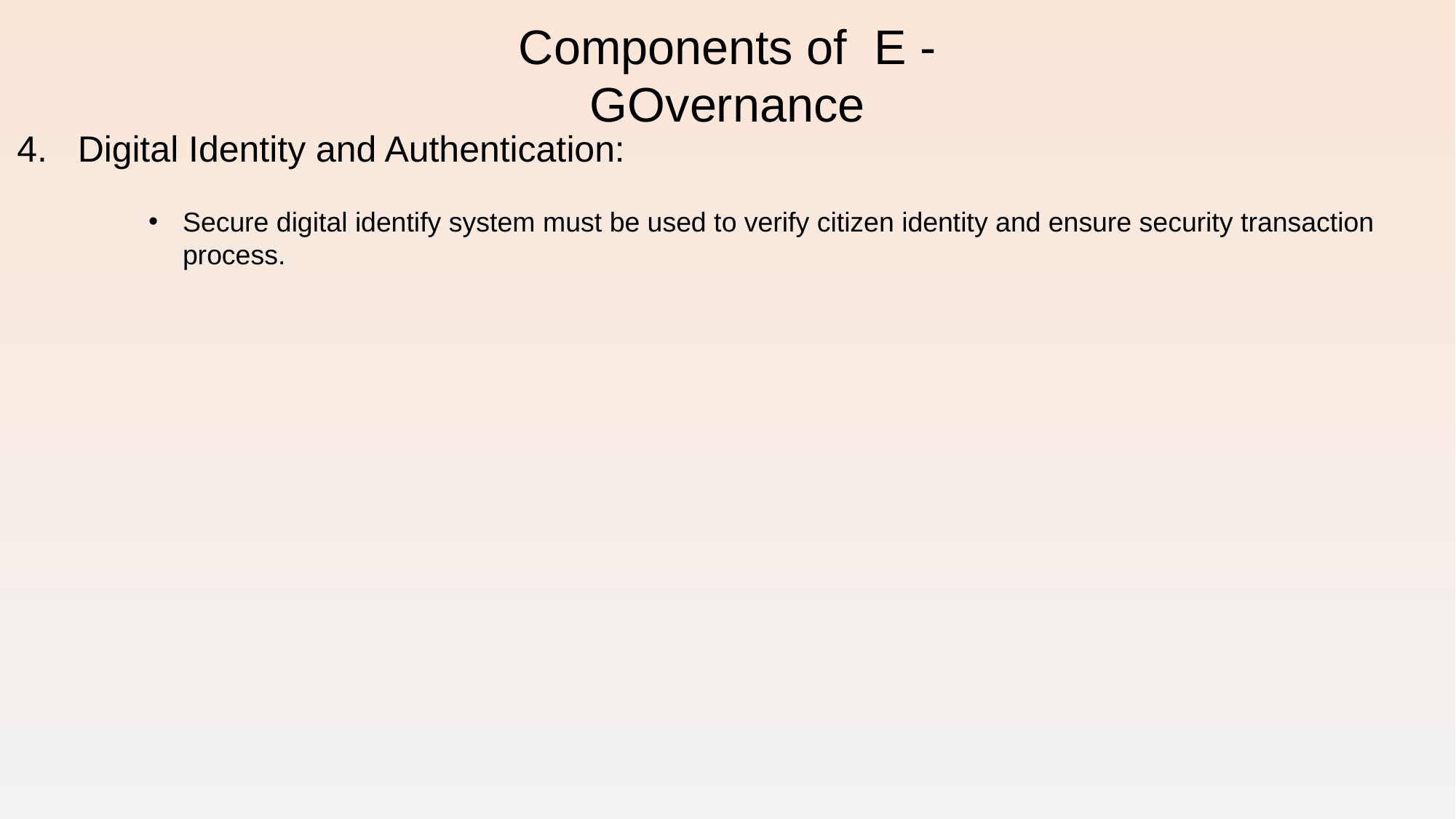

Components of  E - GOvernance
4.   Digital Identity and Authentication:
Secure digital identify system must be used to verify citizen identity and ensure security transaction process.